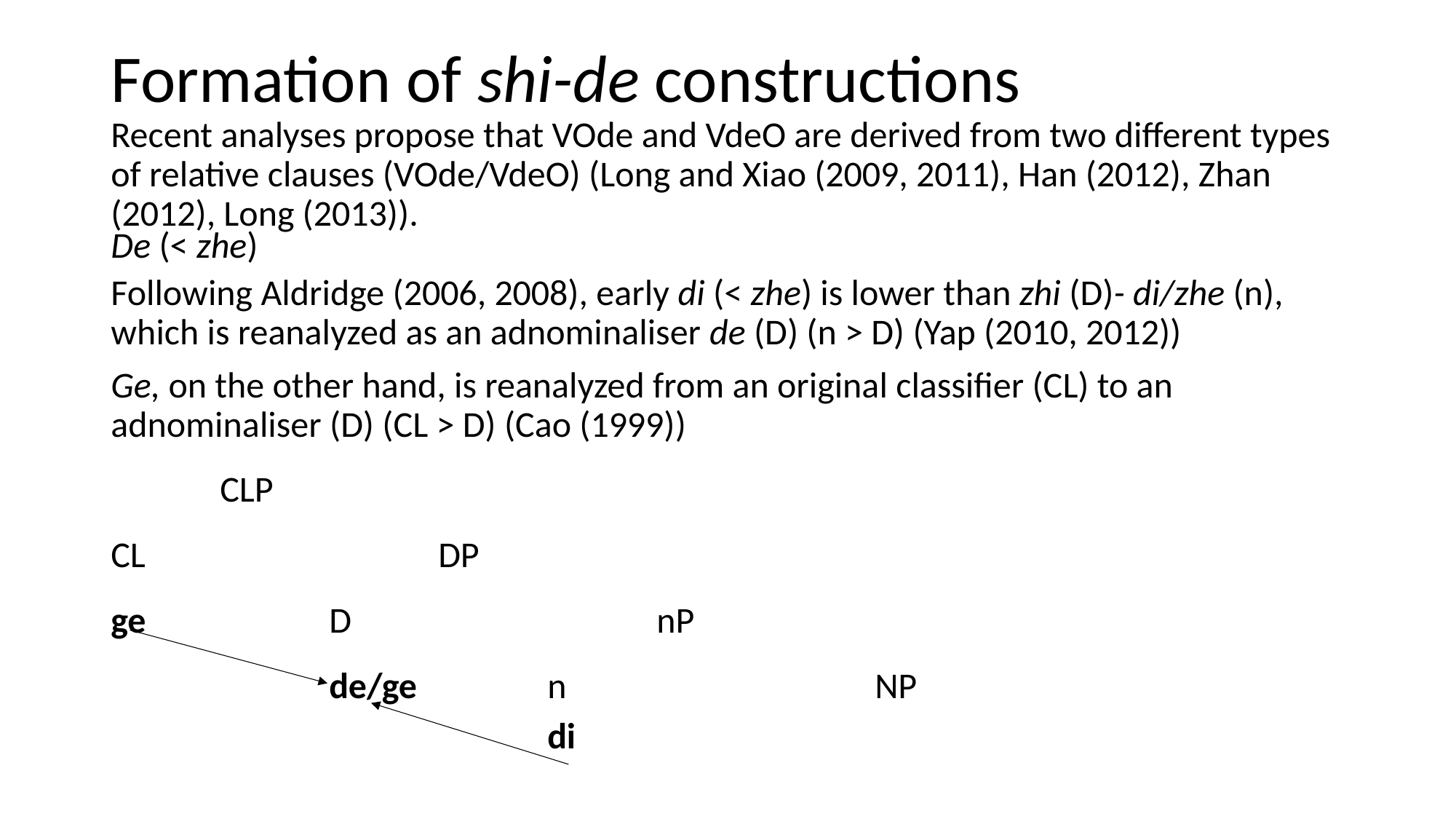

# Formation of shi-de constructions
Recent analyses propose that VOde and VdeO are derived from two different types of relative clauses (VOde/VdeO) (Long and Xiao (2009, 2011), Han (2012), Zhan (2012), Long (2013)).
De (< zhe)
Following Aldridge (2006, 2008), early di (< zhe) is lower than zhi (D)- di/zhe (n), which is reanalyzed as an adnominaliser de (D) (n > D) (Yap (2010, 2012))
Ge, on the other hand, is reanalyzed from an original classifier (CL) to an adnominaliser (D) (CL > D) (Cao (1999))
	CLP
CL			DP
ge		D			nP
		de/ge		n			NP								di